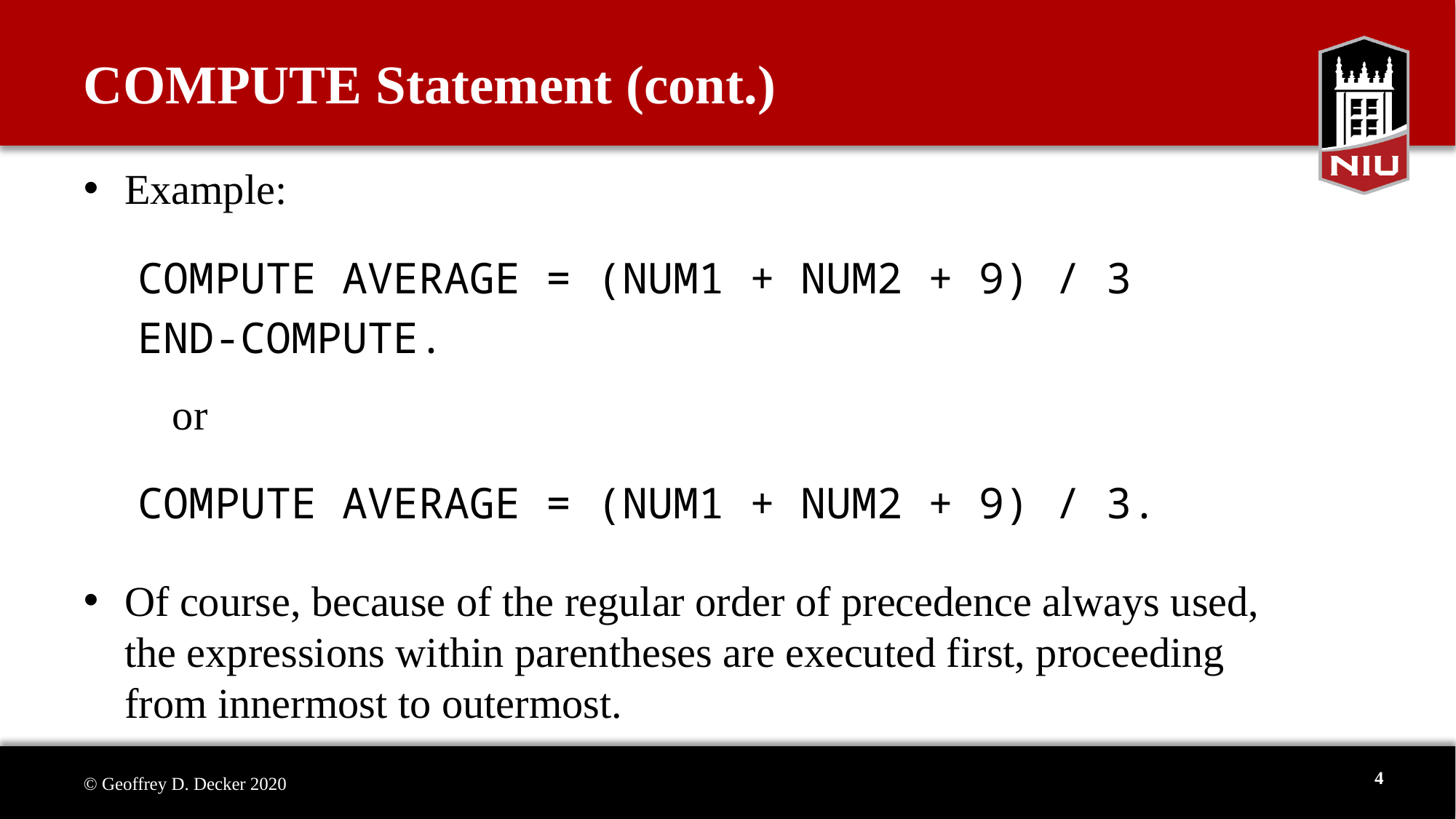

# COMPUTE Statement (cont.)
Example:

COMPUTE AVERAGE = (NUM1 + NUM2 + 9) / 3
END-COMPUTE.
or

COMPUTE AVERAGE = (NUM1 + NUM2 + 9) / 3.

Of course, because of the regular order of precedence always used, the expressions within parentheses are executed first, proceeding from innermost to outermost.

4
© Geoffrey D. Decker 2020